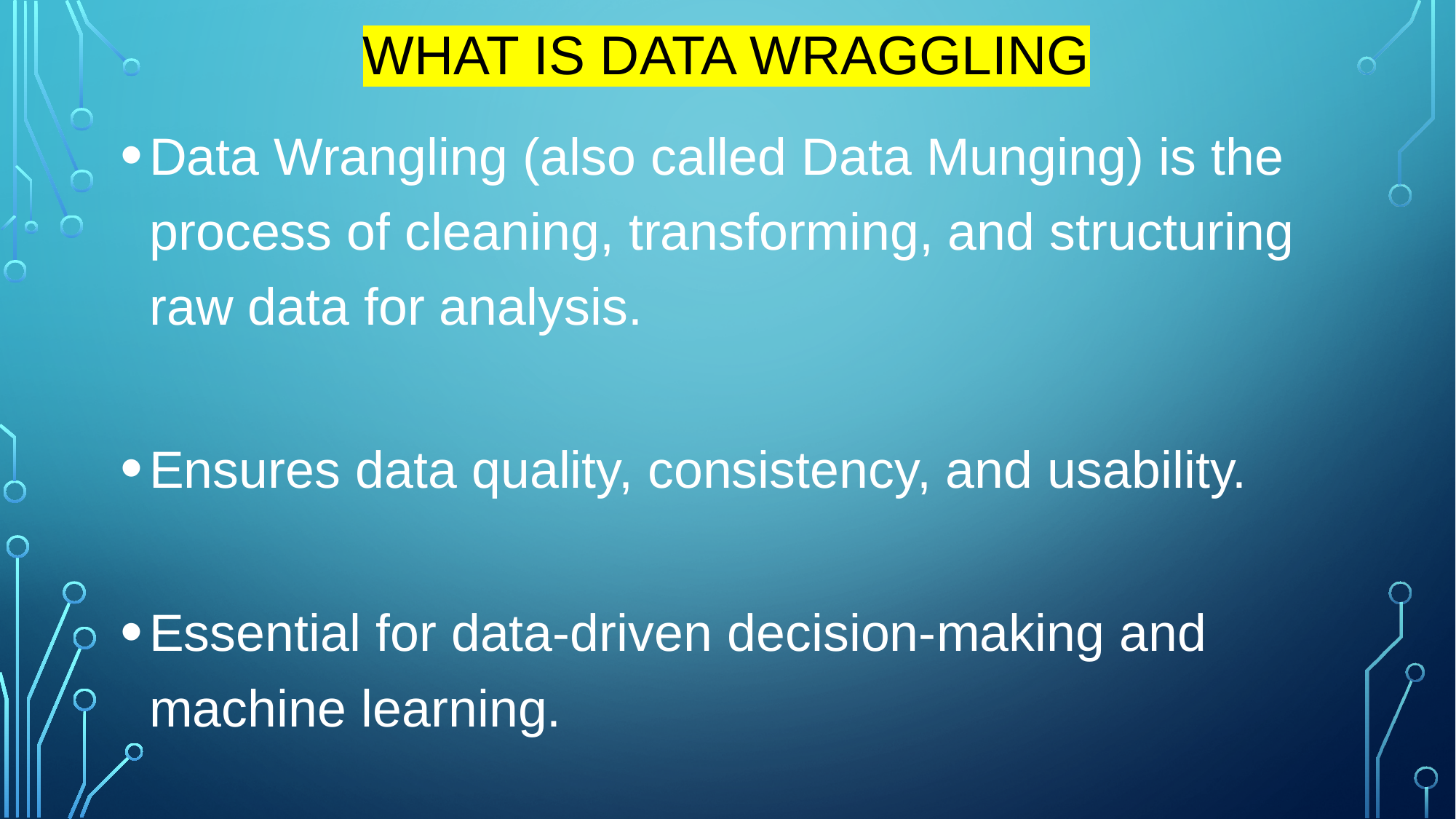

# What is data wraggling
Data Wrangling (also called Data Munging) is the process of cleaning, transforming, and structuring raw data for analysis.

Ensures data quality, consistency, and usability.

Essential for data-driven decision-making and machine learning.